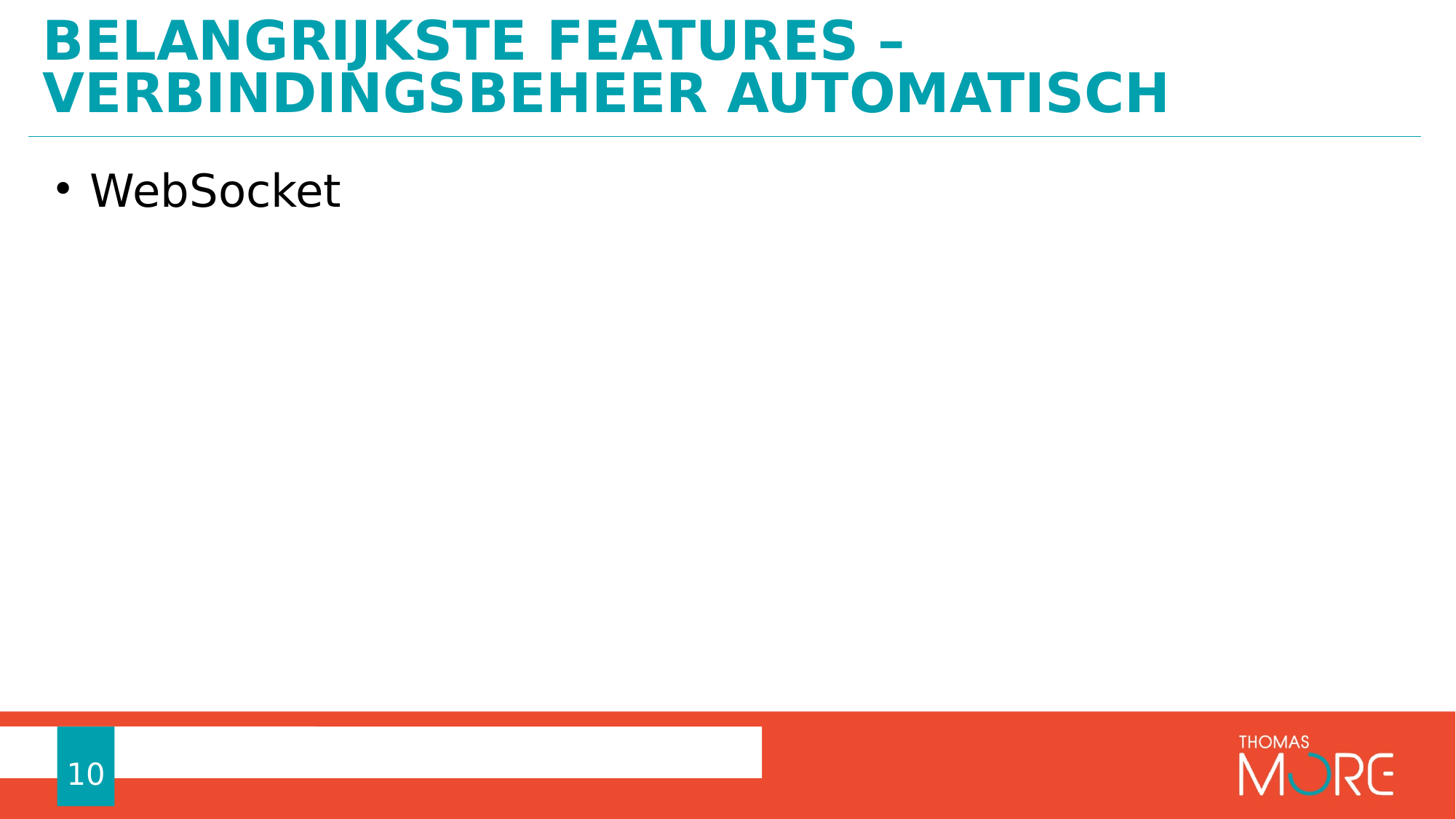

# Belangrijkste features – verbindingsbeheer automatisch
WebSocket

10